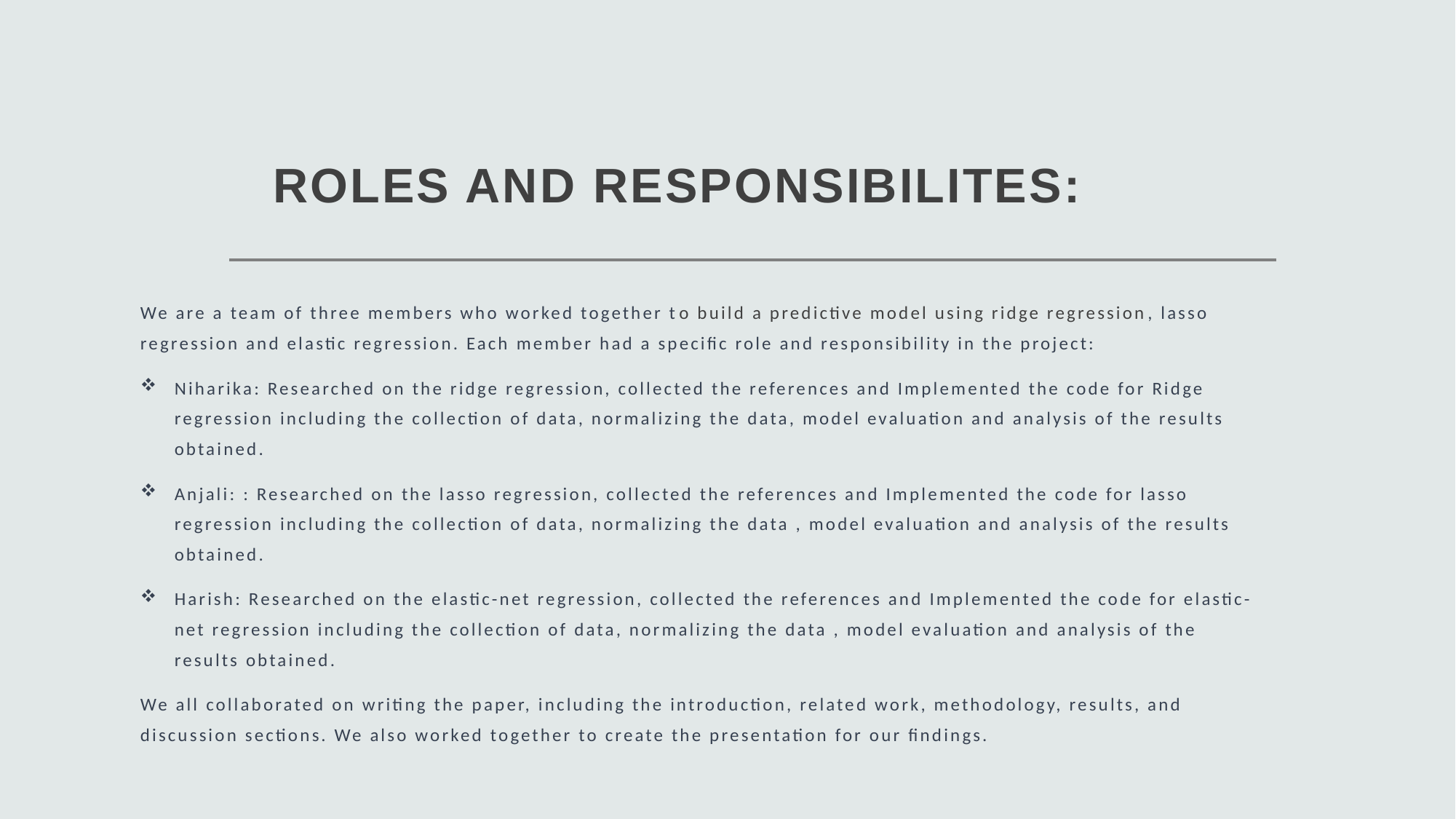

# ROLES AND RESPONSIBILITES:
We are a team of three members who worked together to build a predictive model using ridge regression, lasso regression and elastic regression. Each member had a specific role and responsibility in the project:
Niharika: Researched on the ridge regression, collected the references and Implemented the code for Ridge regression including the collection of data, normalizing the data, model evaluation and analysis of the results obtained.
Anjali: : Researched on the lasso regression, collected the references and Implemented the code for lasso regression including the collection of data, normalizing the data , model evaluation and analysis of the results obtained.
Harish: Researched on the elastic-net regression, collected the references and Implemented the code for elastic-net regression including the collection of data, normalizing the data , model evaluation and analysis of the results obtained.
We all collaborated on writing the paper, including the introduction, related work, methodology, results, and discussion sections. We also worked together to create the presentation for our findings.